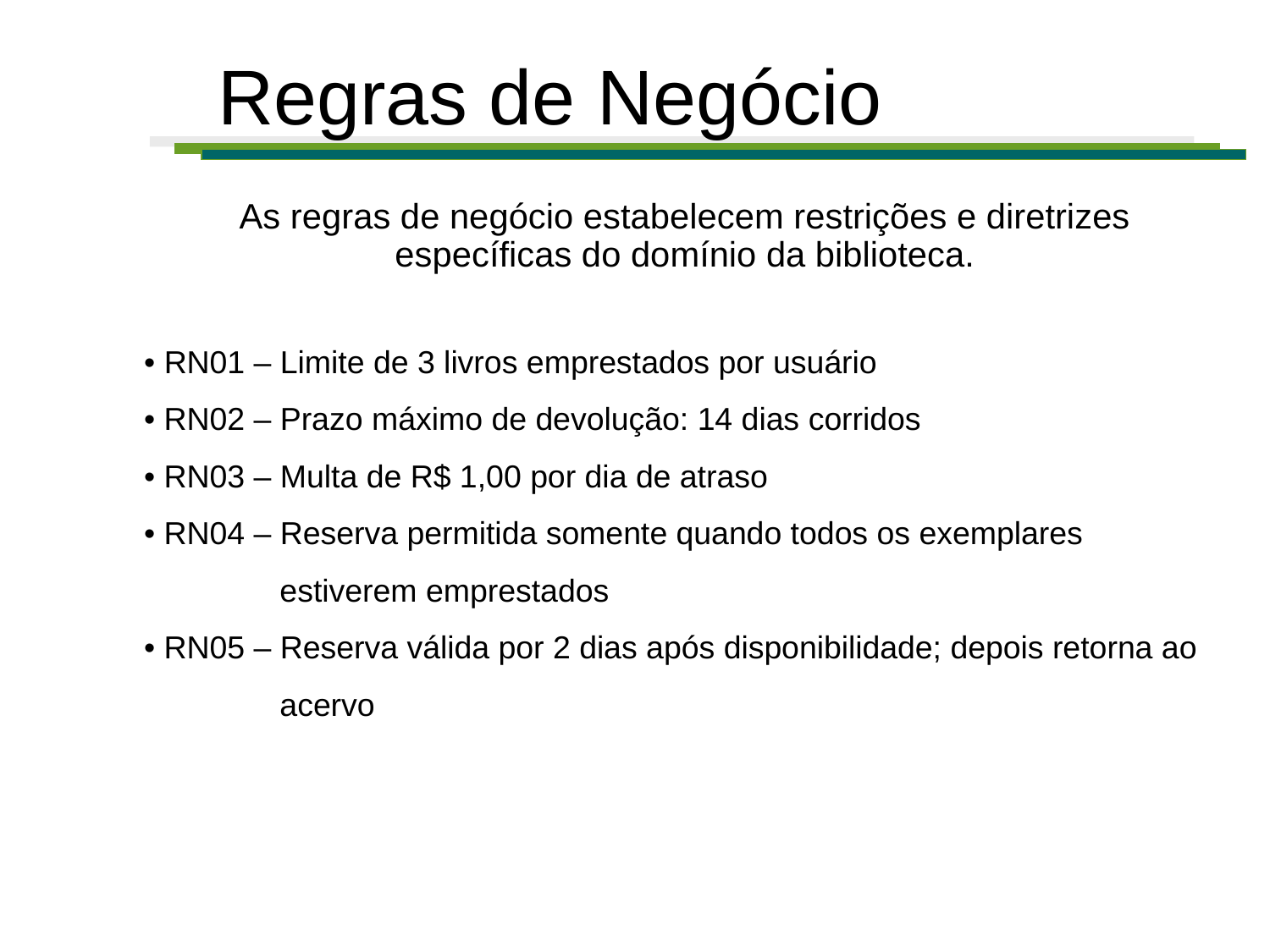

# Regras de Negócio
As regras de negócio estabelecem restrições e diretrizes específicas do domínio da biblioteca.
• RN01 – Limite de 3 livros emprestados por usuário
• RN02 – Prazo máximo de devolução: 14 dias corridos
• RN03 – Multa de R$ 1,00 por dia de atraso
• RN04 – Reserva permitida somente quando todos os exemplares 		 estiverem emprestados
• RN05 – Reserva válida por 2 dias após disponibilidade; depois retorna ao 	 acervo